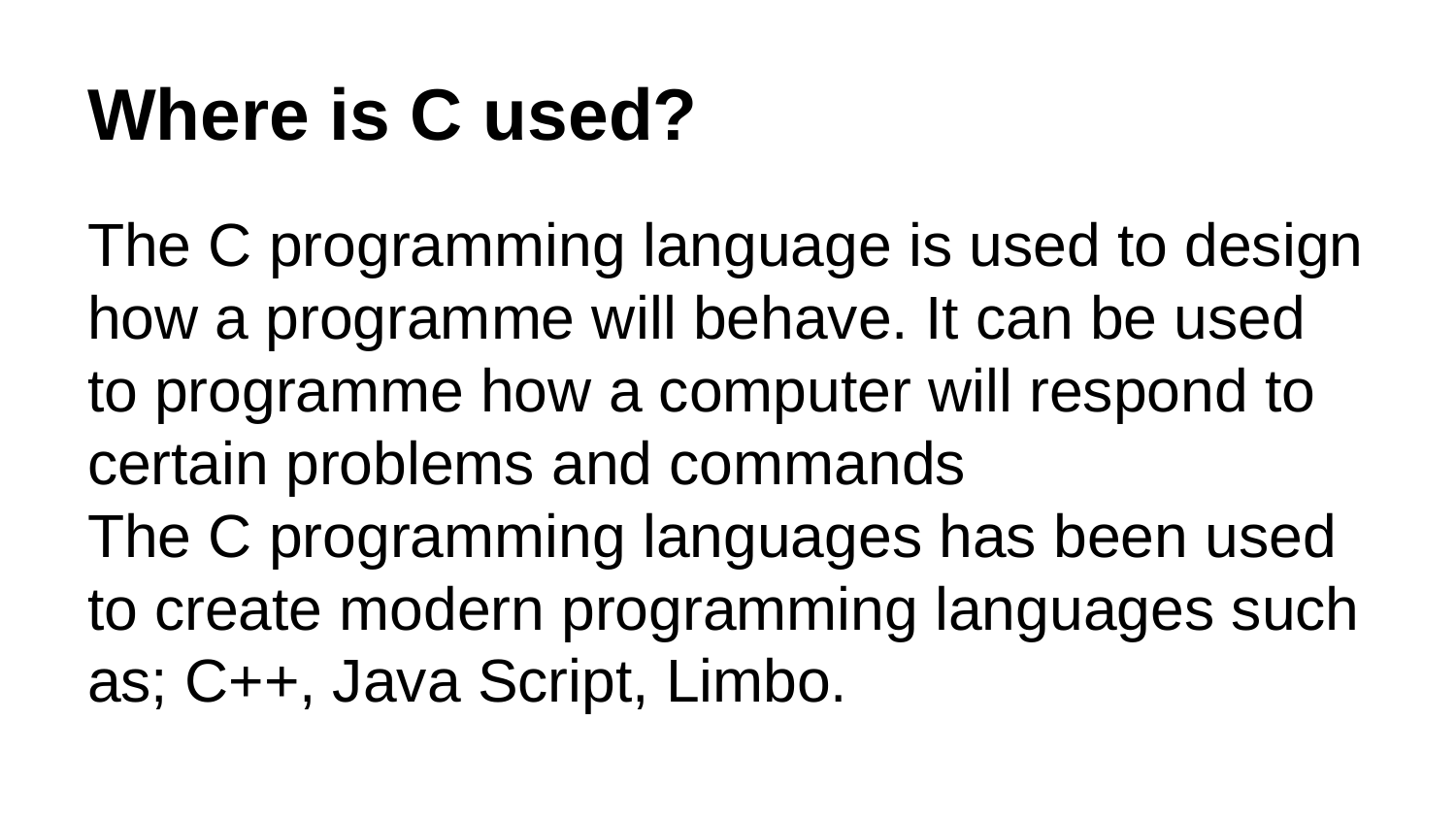

# Where is C used?
The C programming language is used to design how a programme will behave. It can be used to programme how a computer will respond to certain problems and commands
The C programming languages has been used to create modern programming languages such as; C++, Java Script, Limbo.